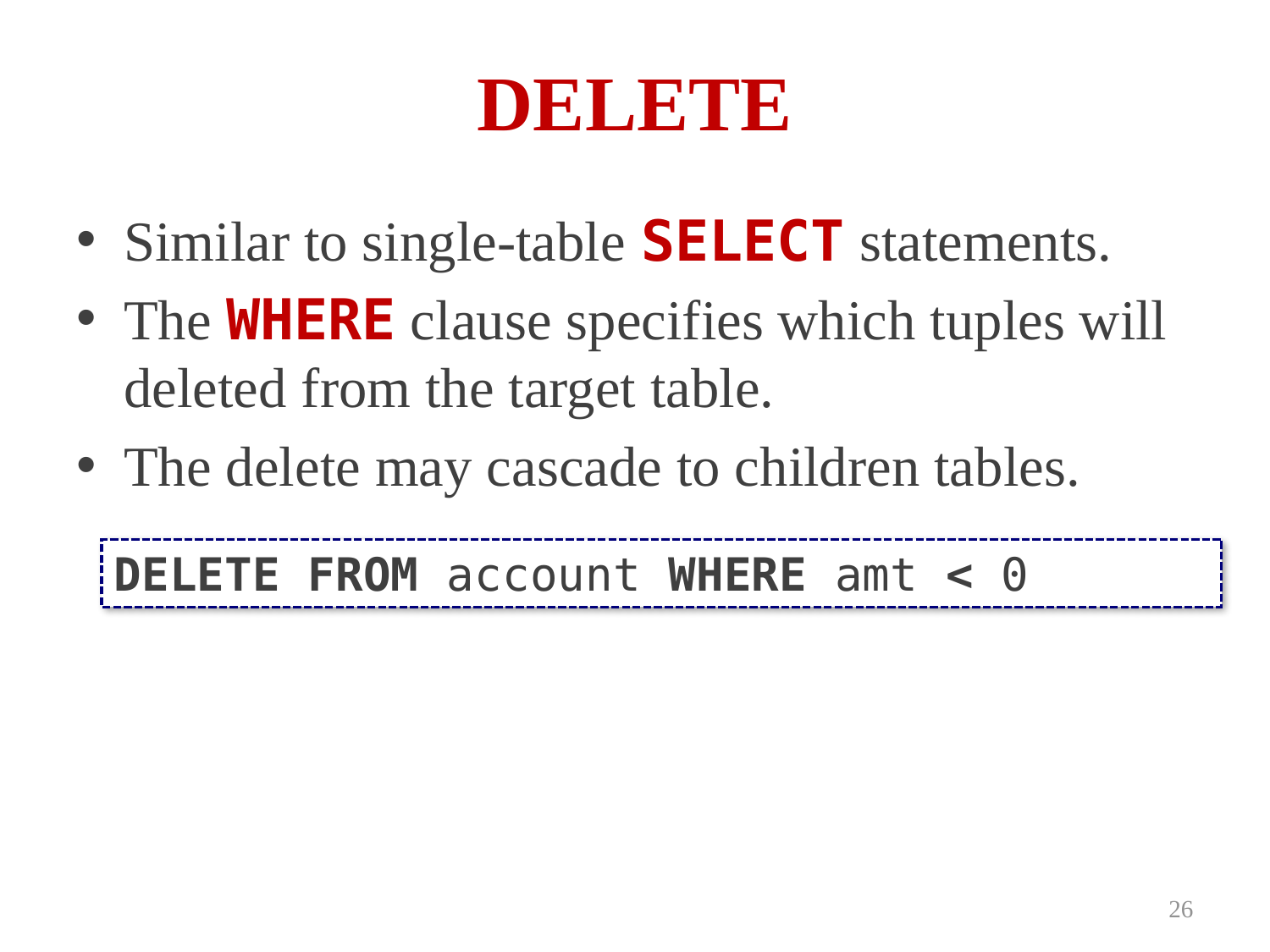

# DELETE
Similar to single-table SELECT statements.
The WHERE clause specifies which tuples will deleted from the target table.
The delete may cascade to children tables.

DELETE FROM account WHERE amt < 0

26